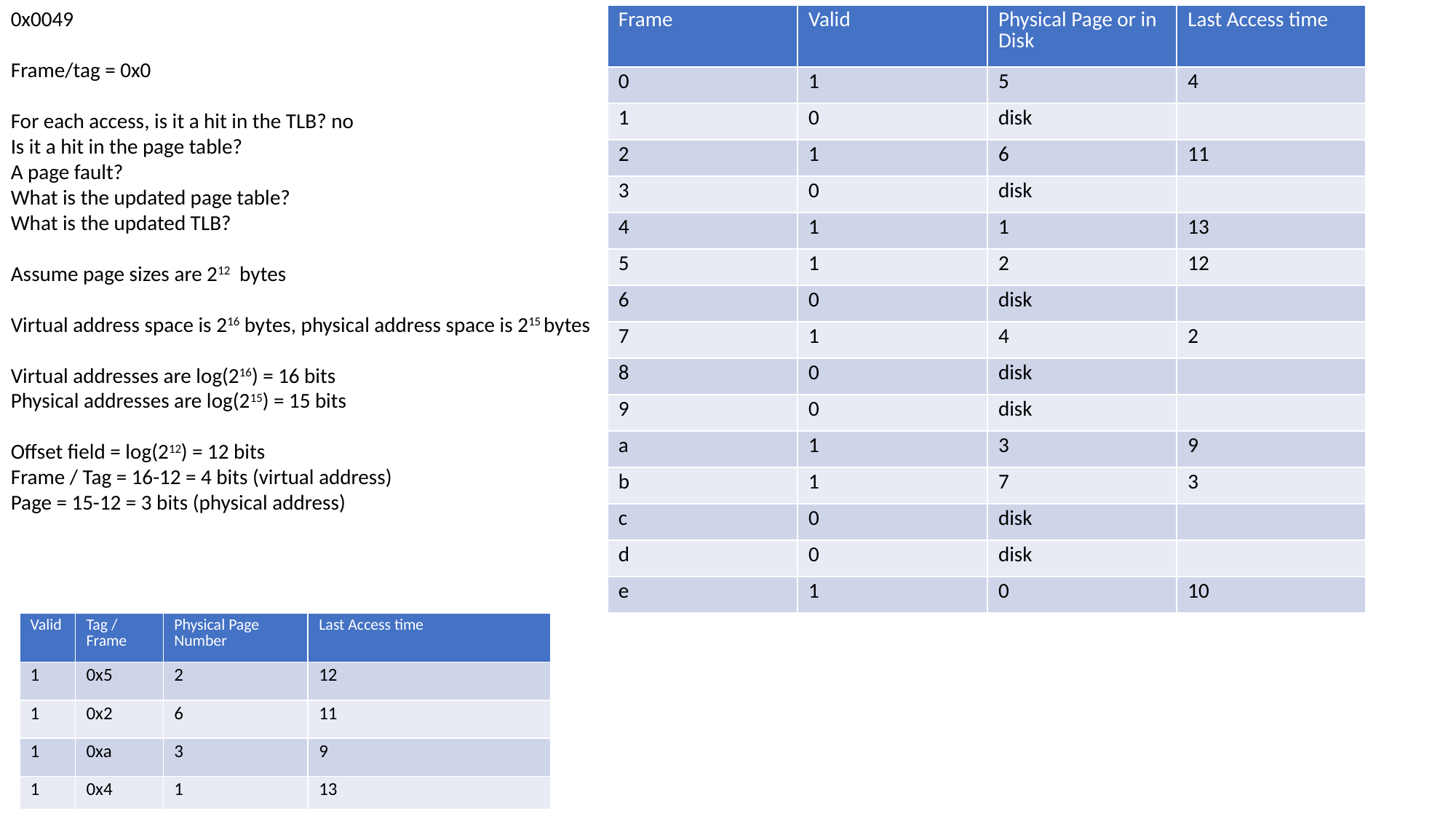

0x0049

Frame/tag = 0x0

For each access, is it a hit in the TLB? no
Is it a hit in the page table?
A page fault?
What is the updated page table?
What is the updated TLB?

Assume page sizes are 212  bytes

Virtual address space is 216 bytes, physical address space is 215 bytes

Virtual addresses are log(216) = 16 bits
Physical addresses are log(215) = 15 bits

Offset field = log(212) = 12 bits
Frame / Tag = 16-12 = 4 bits (virtual address)
Page = 15-12 = 3 bits (physical address)

# 30
| Frame | Valid | Physical Page or in Disk | Last Access time |
| --- | --- | --- | --- |
| 0 | 1 | 5 | 4 |
| 1 | 0 | disk |  |
| 2 | 1 | 6 | 11 |
| 3 | 0 | disk |  |
| 4 | 1 | 1 | 13 |
| 5 | 1 | 2 | 12 |
| 6 | 0 | disk |  |
| 7 | 1 | 4 | 2 |
| 8 | 0 | disk |  |
| 9 | 0 | disk |  |
| a | 1 | 3 | 9 |
| b | 1 | 7 | 3 |
| c | 0 | disk |  |
| d | 0 | disk |  |
| e | 1 | 0 | 10 |
| Valid | Tag / Frame | Physical Page Number | Last Access time |
| --- | --- | --- | --- |
| 1 | 0x5 | 2 | 12 |
| 1 | 0x2 | 6 | 11 |
| 1 | 0xa | 3 | 9 |
| 1 | 0x4 | 1 | 13 |